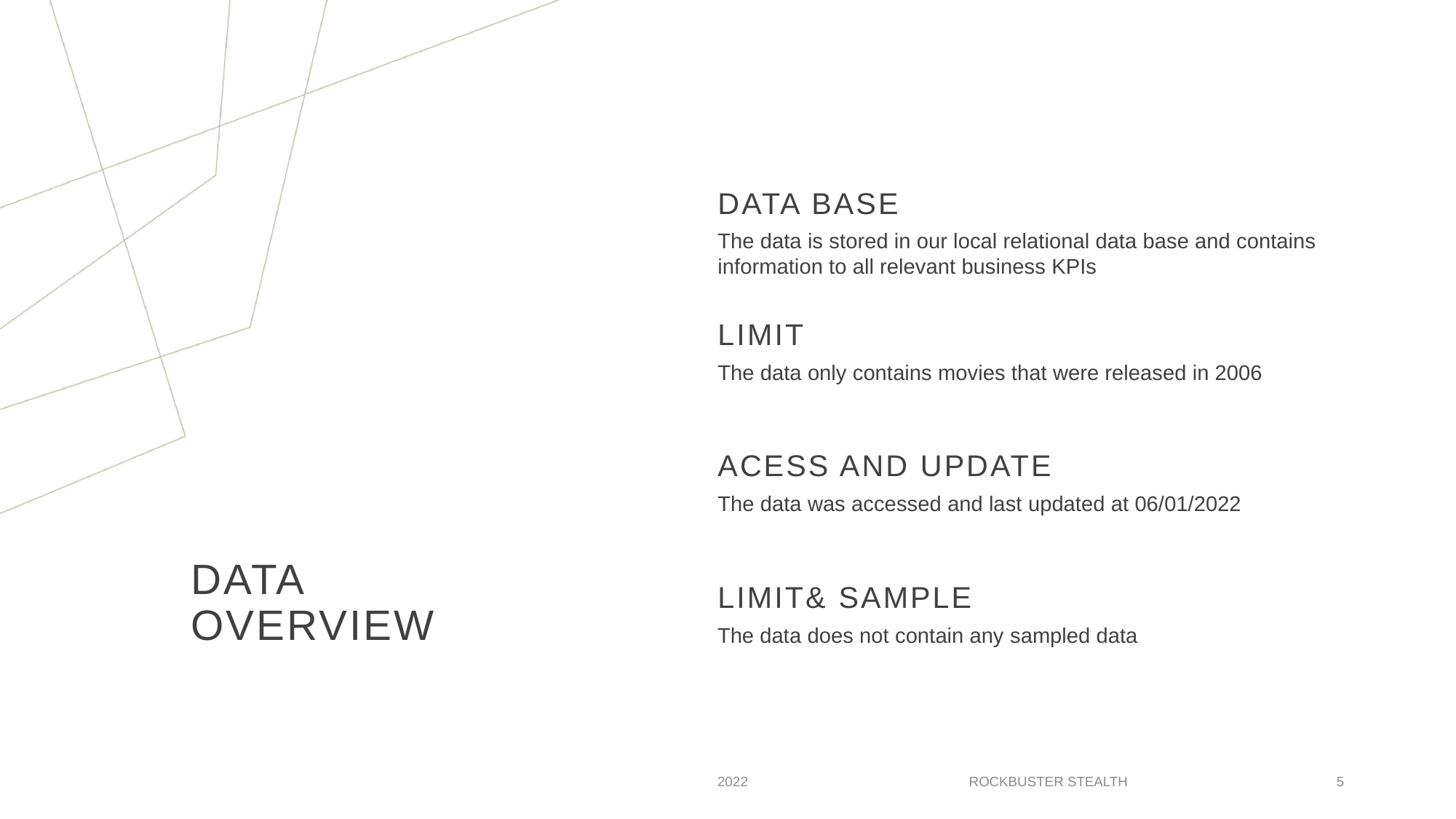

DATA BASE
The data is stored in our local relational data base and contains information to all relevant business KPIs
LIMIT
The data only contains movies that were released in 2006

ACESS AND UPDATE
The data was accessed and last updated at 06/01/2022
# DATA OVERVIEW
LIMIT& SAMPLE
The data does not contain any sampled data
2022
ROCKBUSTER STEALTH
5